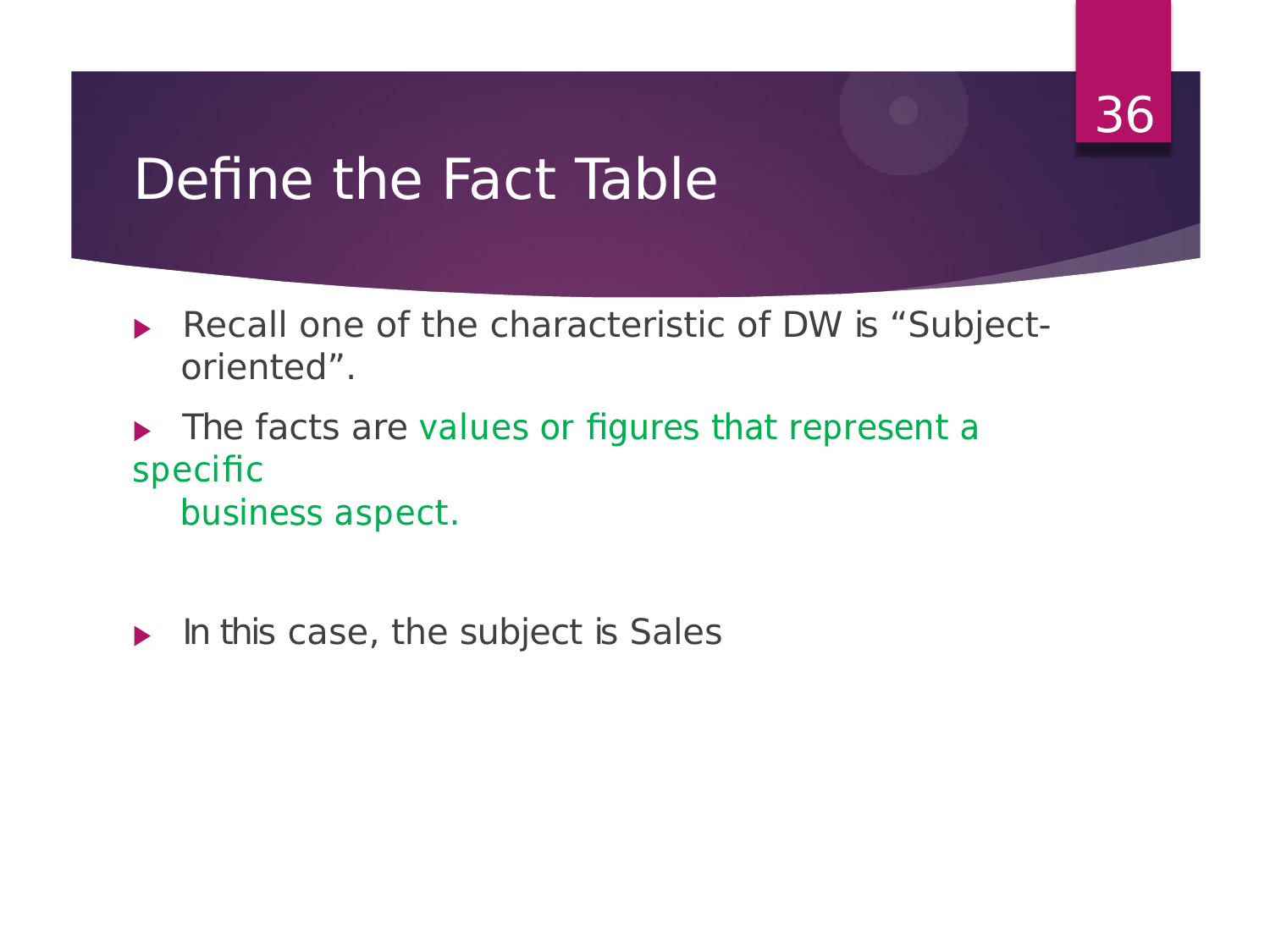

36
# Define the Fact Table
▶	Recall one of the characteristic of DW is “Subject-
oriented”.
▶	The facts are values or figures that represent a specific
business aspect.

▶	In this case, the subject is Sales